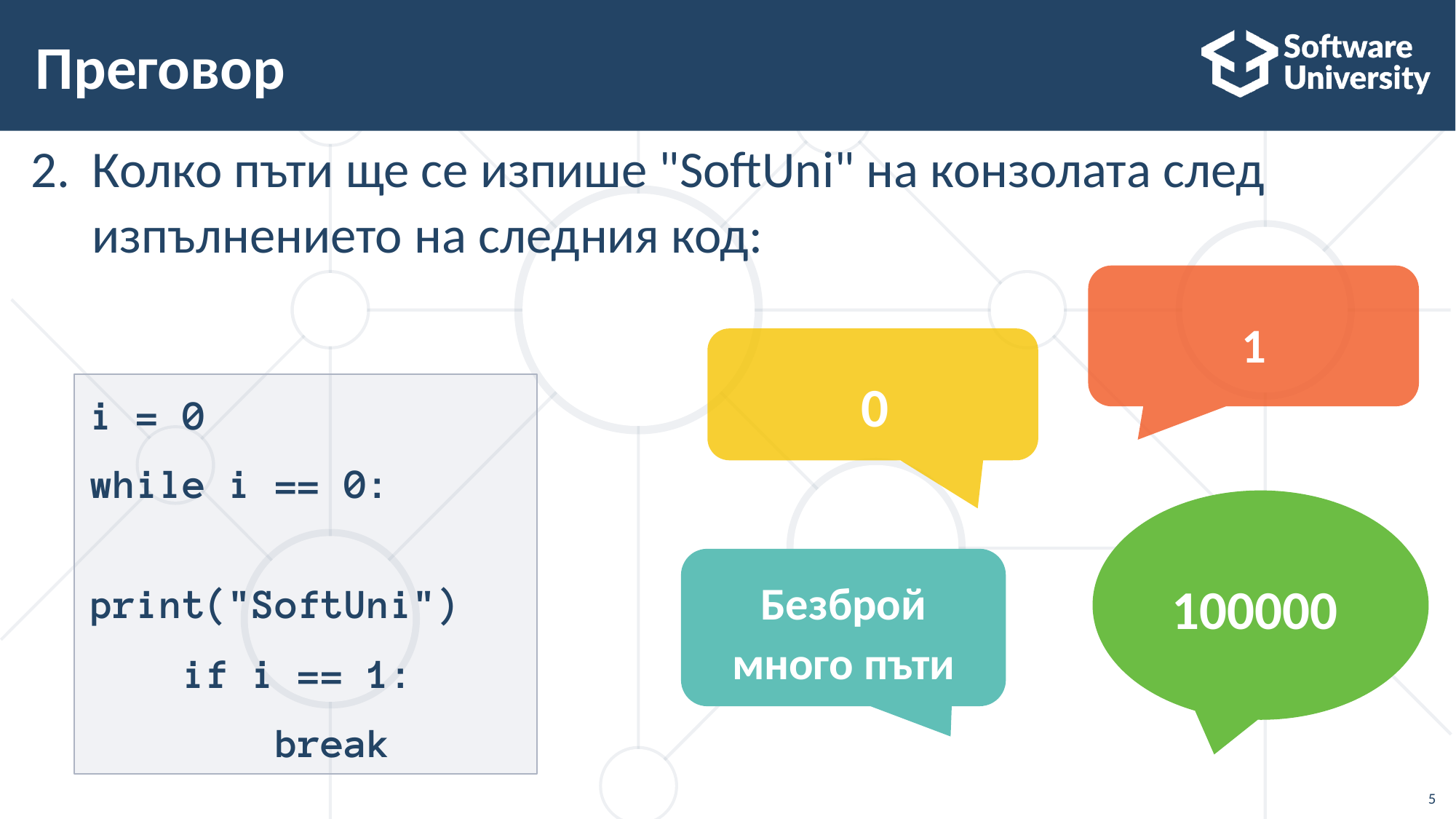

Преговор
Колко пъти ще се изпише "SoftUni" на конзолата след
изпълнението на следния код:

1

0
i = 0
while i == 0:
    print("SoftUni")
    if i == 1:
        break

100000

Безброй много пъти
5